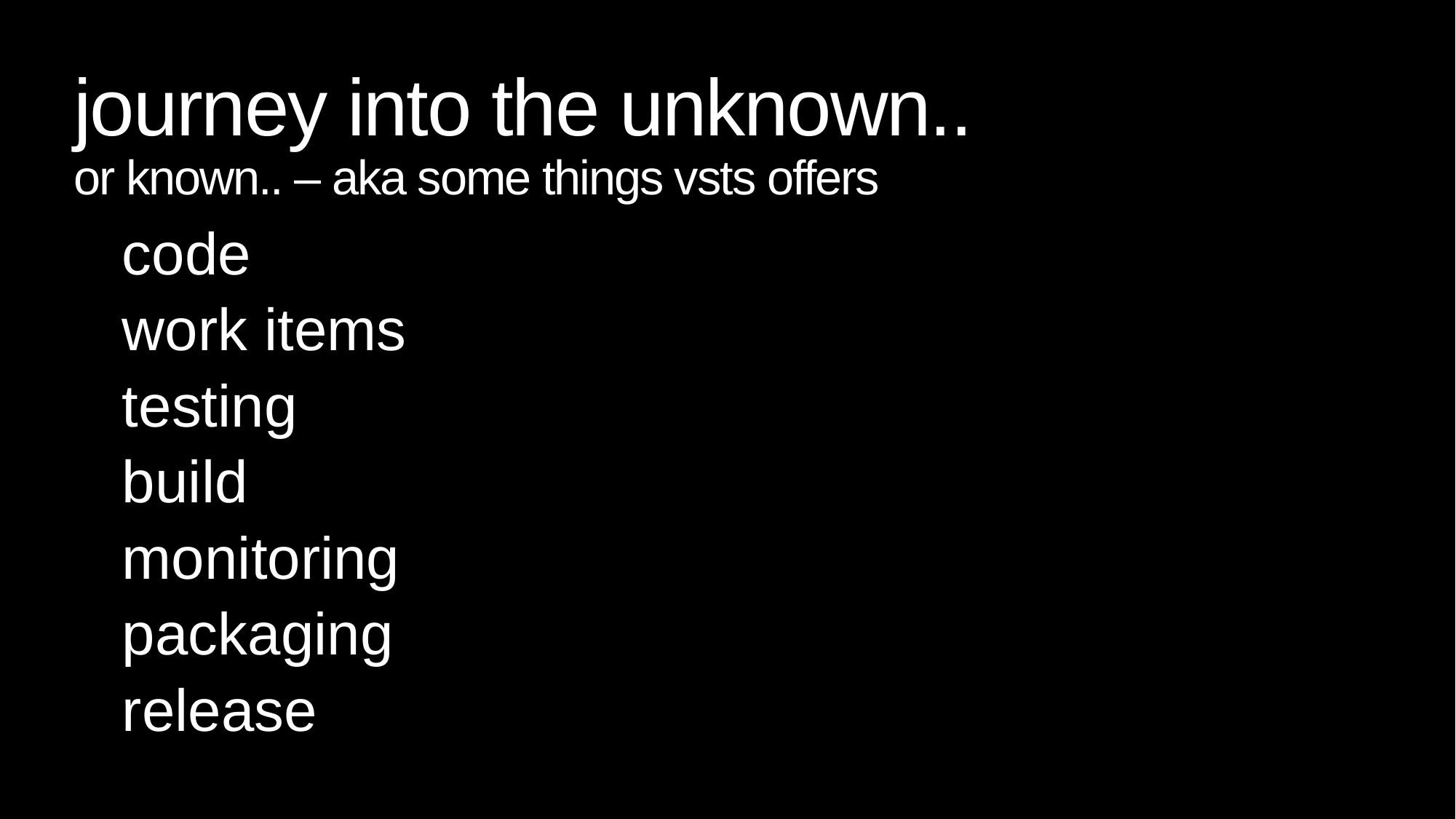

# journey into the unknown.. or known.. – aka some things vsts offers
code
work items
testing
build
monitoring
packaging
release